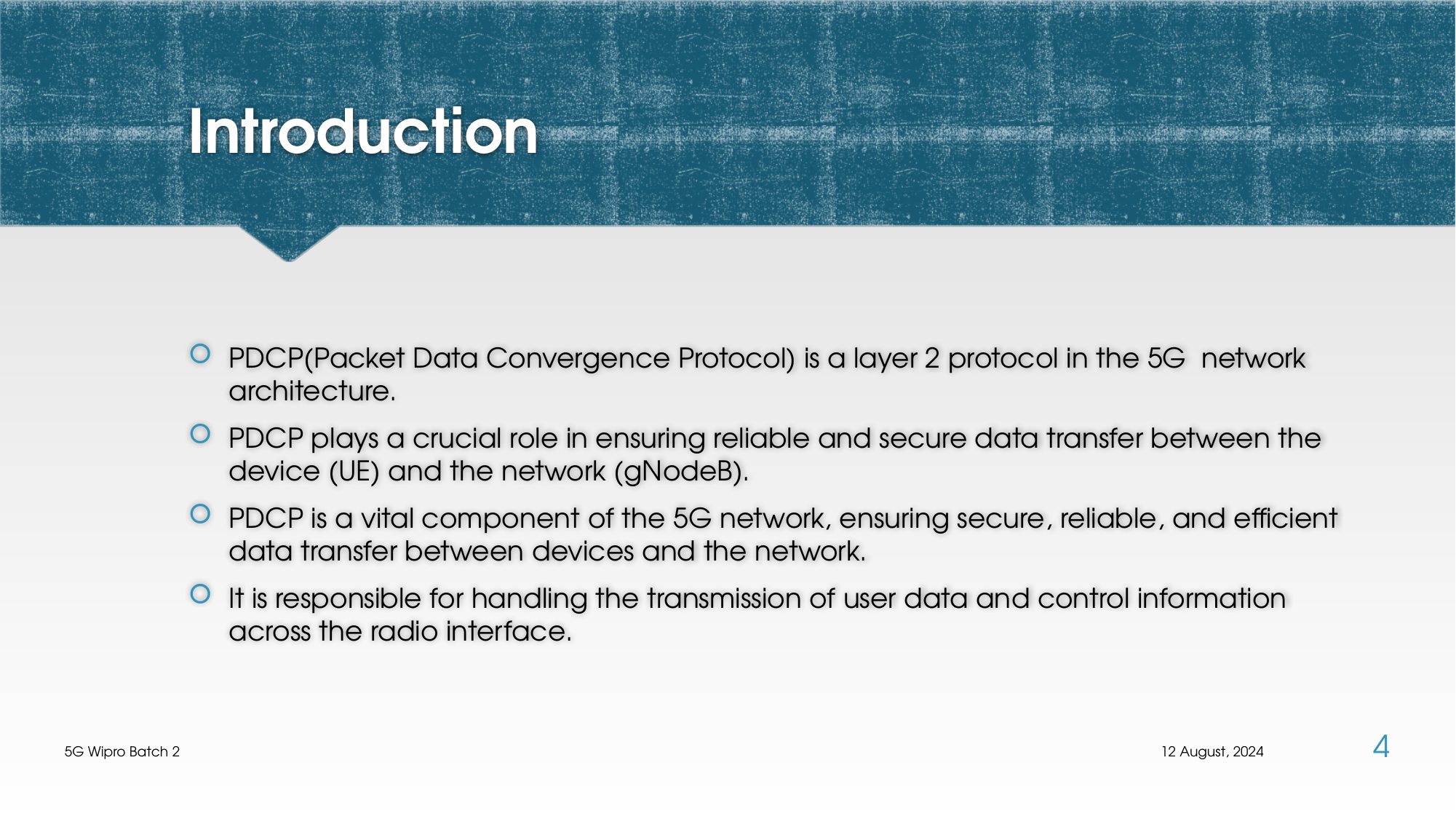

# Introduction
PDCP(Packet Data Convergence Protocol) is a layer 2 protocol in the 5G  network architecture.
PDCP plays a crucial role in ensuring reliable and secure data transfer between the device (UE) and the network (gNodeB).
PDCP is a vital component of the 5G network, ensuring secure, reliable, and efficient data transfer between devices and the network.
It is responsible for handling the transmission of user data and control information across the radio interface.

4
5G Wipro Batch 2
12 August, 2024